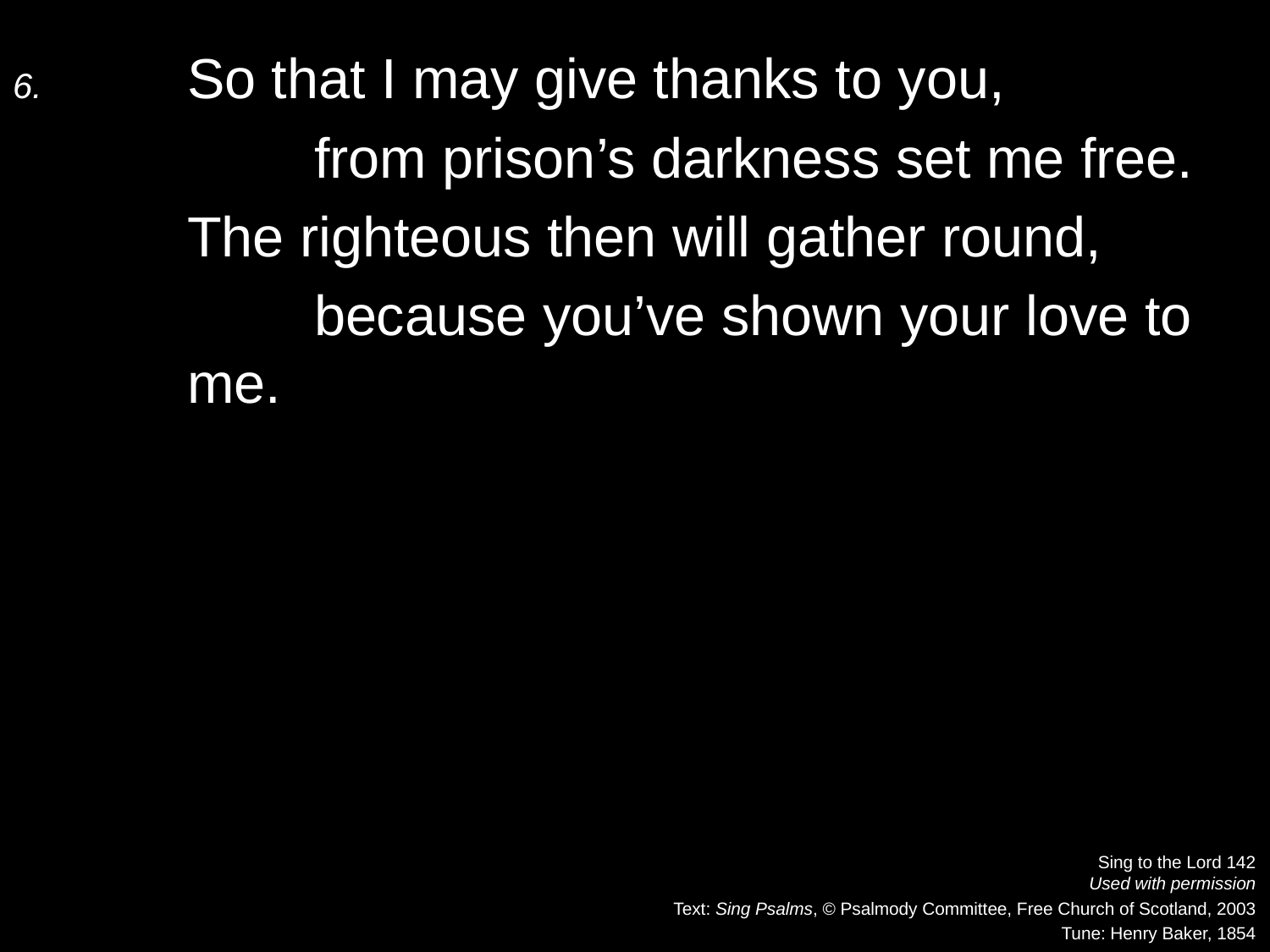

6.	So that I may give thanks to you,
		from prison’s darkness set me free.
	The righteous then will gather round,
		because you’ve shown your love to me.
Sing to the Lord 142
Used with permission
Text: Sing Psalms, © Psalmody Committee, Free Church of Scotland, 2003
Tune: Henry Baker, 1854